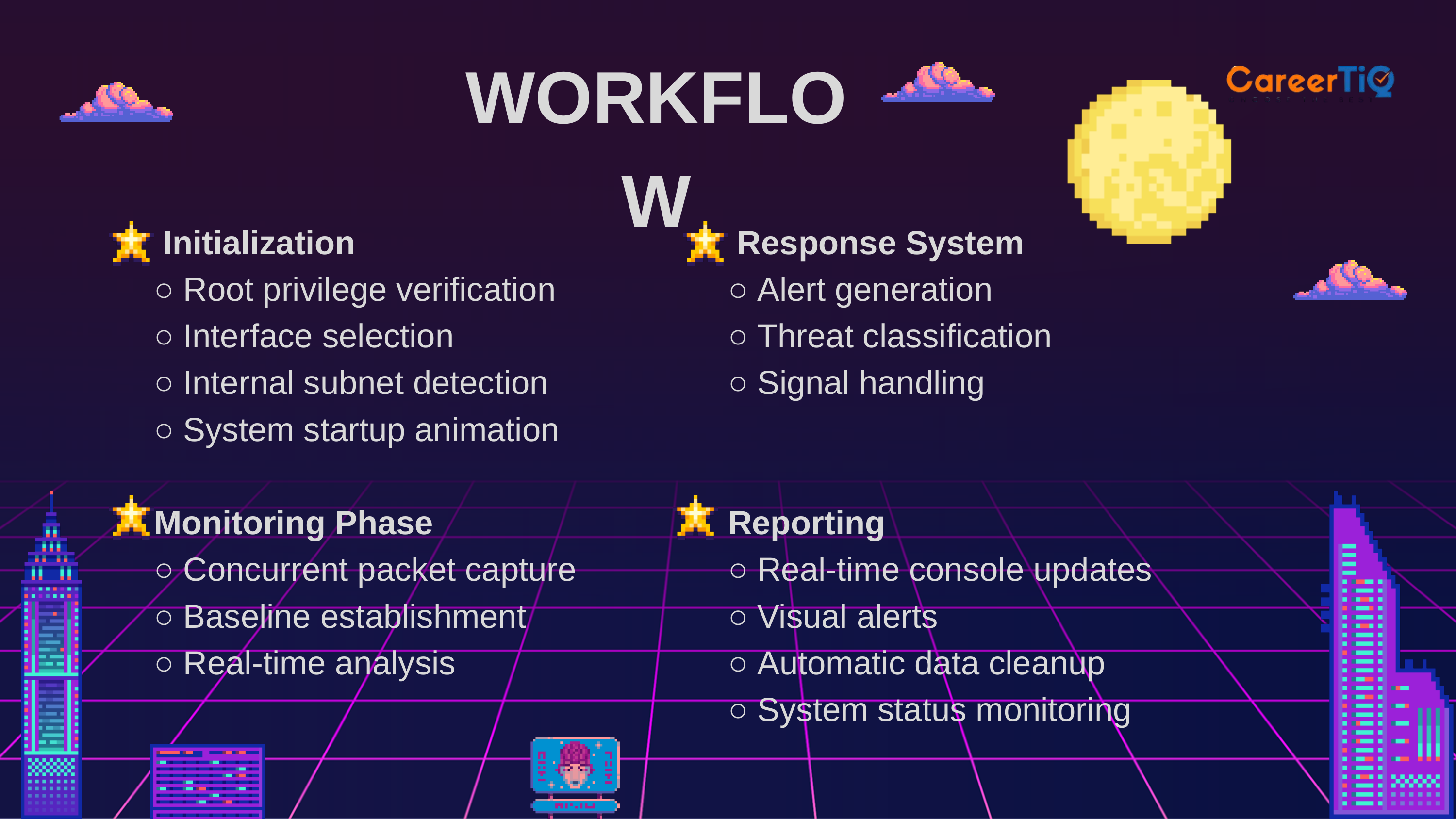

WORKFLOW

 Initialization
○ Root privilege verification
○ Interface selection
○ Internal subnet detection
○ System startup animation

Monitoring Phase
○ Concurrent packet capture
○ Baseline establishment
○ Real-time analysis
 Response System
○ Alert generation
○ Threat classification
○ Signal handling

Reporting
○ Real-time console updates
○ Visual alerts
○ Automatic data cleanup
○ System status monitoring